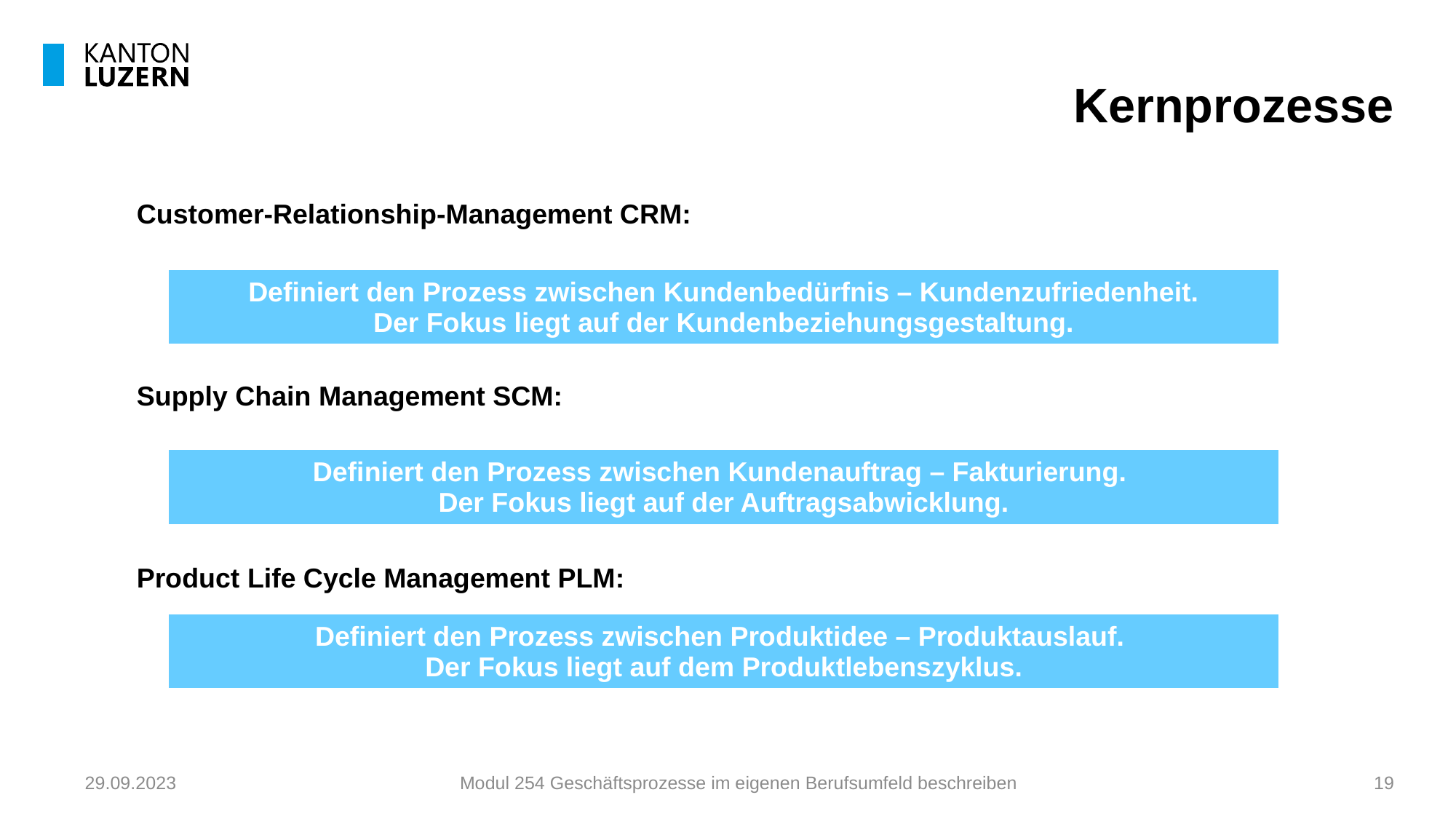

# Kernprozesse
Customer-Relationship-Management CRM:

Supply Chain Management SCM:

Product Life Cycle Management PLM:

| Definiert den Prozess zwischen Kundenbedürfnis – Kundenzufriedenheit. Der Fokus liegt auf der Kundenbeziehungsgestaltung. |
| --- |
| Definiert den Prozess zwischen Kundenauftrag – Fakturierung. Der Fokus liegt auf der Auftragsabwicklung. |
| --- |
| Definiert den Prozess zwischen Produktidee – Produktauslauf. Der Fokus liegt auf dem Produktlebenszyklus. |
| --- |
29.09.2023
Modul 254 Geschäftsprozesse im eigenen Berufsumfeld beschreiben
19